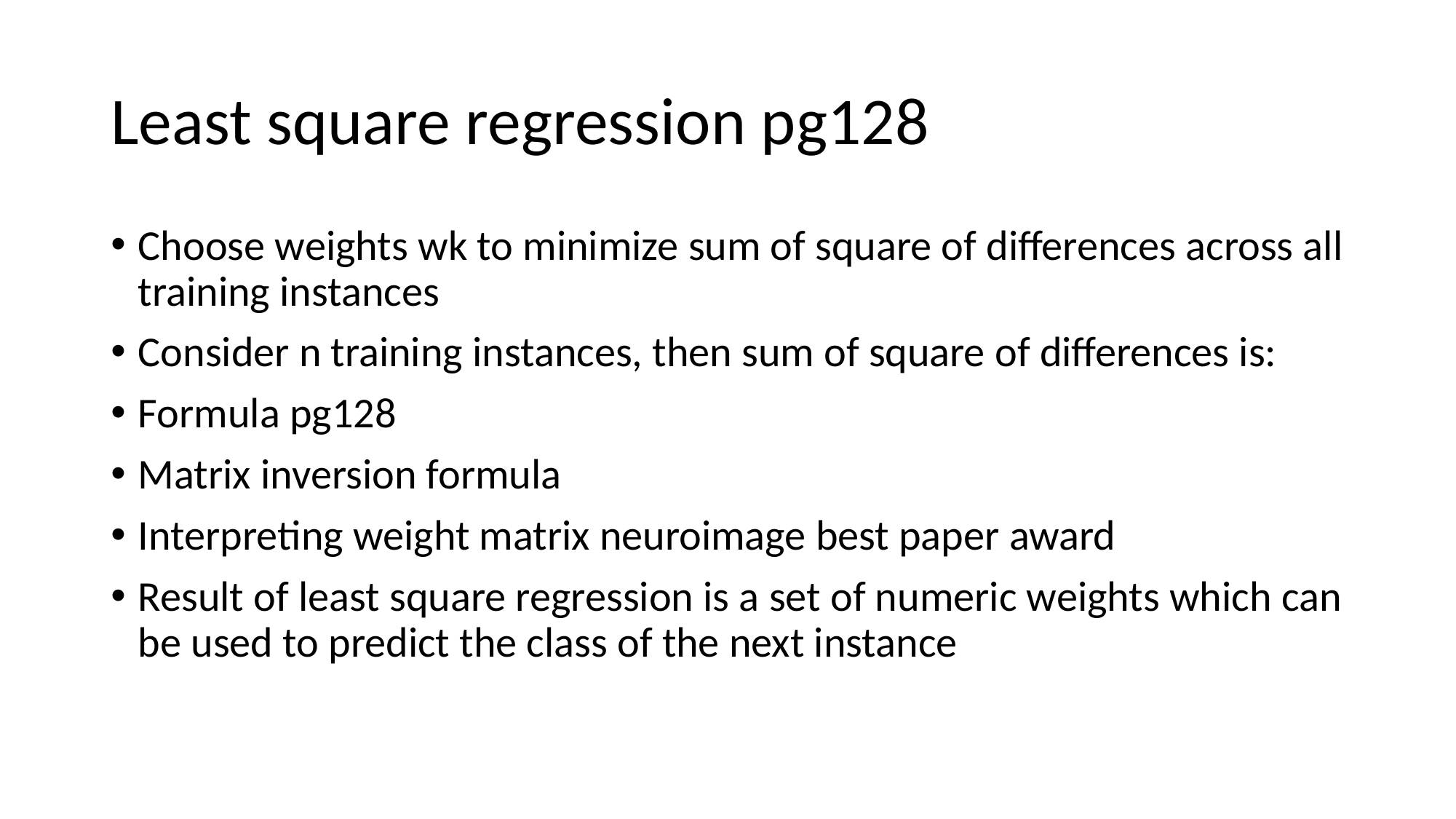

# Least square regression pg128
Choose weights wk to minimize sum of square of differences across all training instances
Consider n training instances, then sum of square of differences is:
Formula pg128
Matrix inversion formula
Interpreting weight matrix neuroimage best paper award
Result of least square regression is a set of numeric weights which can be used to predict the class of the next instance